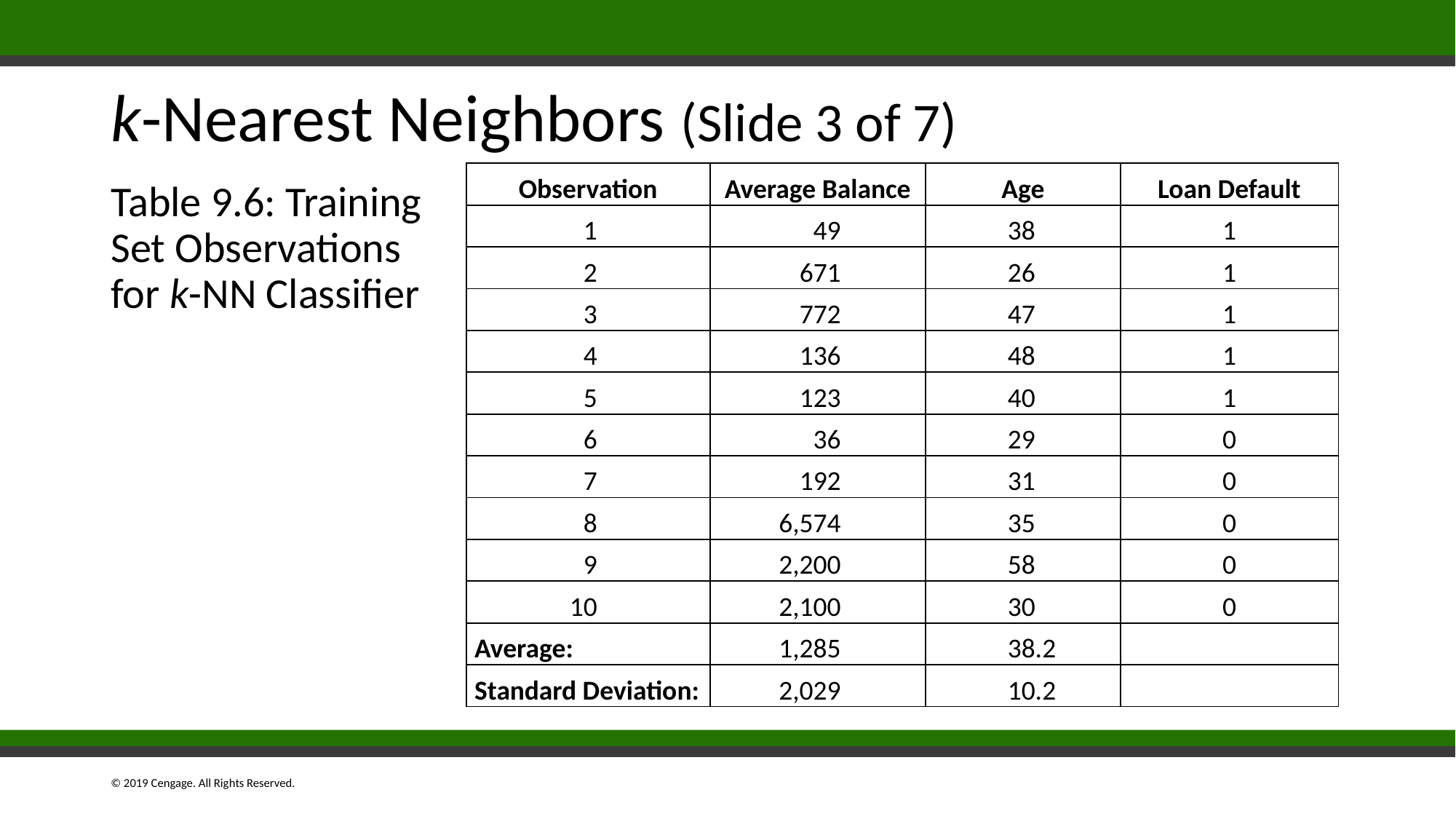

# k-Nearest Neighbors (Slide 3 of 7)
| Observation | Average Balance | Age | Loan Default |
| --- | --- | --- | --- |
| 1 | 49 | 38 | 1 |
| 2 | 671 | 26 | 1 |
| 3 | 772 | 47 | 1 |
| 4 | 136 | 48 | 1 |
| 5 | 123 | 40 | 1 |
| 6 | 36 | 29 | 0 |
| 7 | 192 | 31 | 0 |
| 8 | 6,574 | 35 | 0 |
| 9 | 2,200 | 58 | 0 |
| 10 | 2,100 | 30 | 0 |
| Average: | 1,285 | 38.2 |  |
| Standard Deviation: | 2,029 | 10.2 |  |
Table 9.6: Training Set Observations for k-NN Classifier